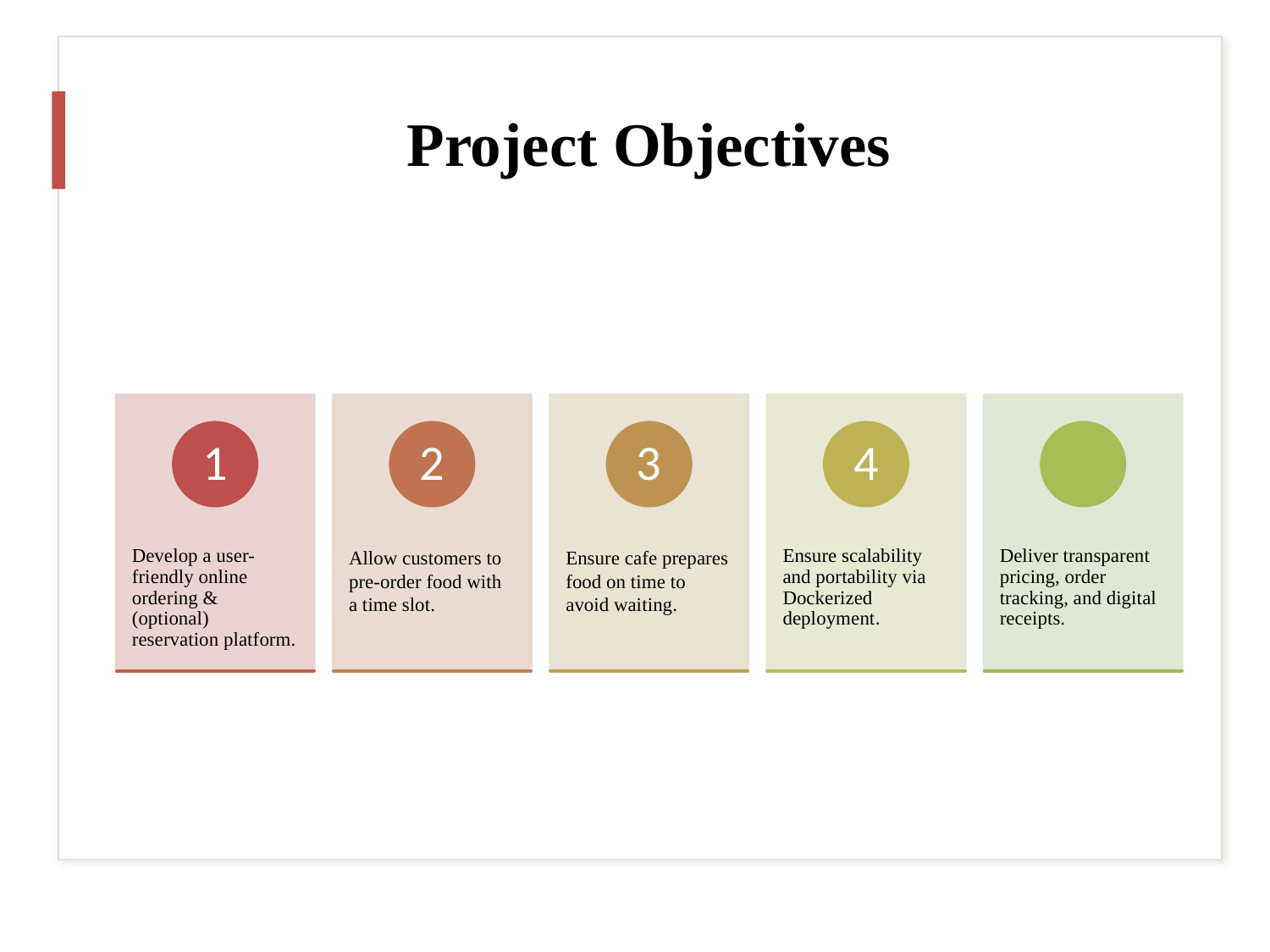

# Project Objectives

Develop a user-friendly online ordering & (optional) reservation platform.
1
Allow customers to pre-order food with a time slot.

2
Ensure cafe prepares food on time to avoid waiting.

3
Ensure scalability and portability via Dockerized deployment.
4
Deliver transparent pricing, order tracking, and digital receipts.

6